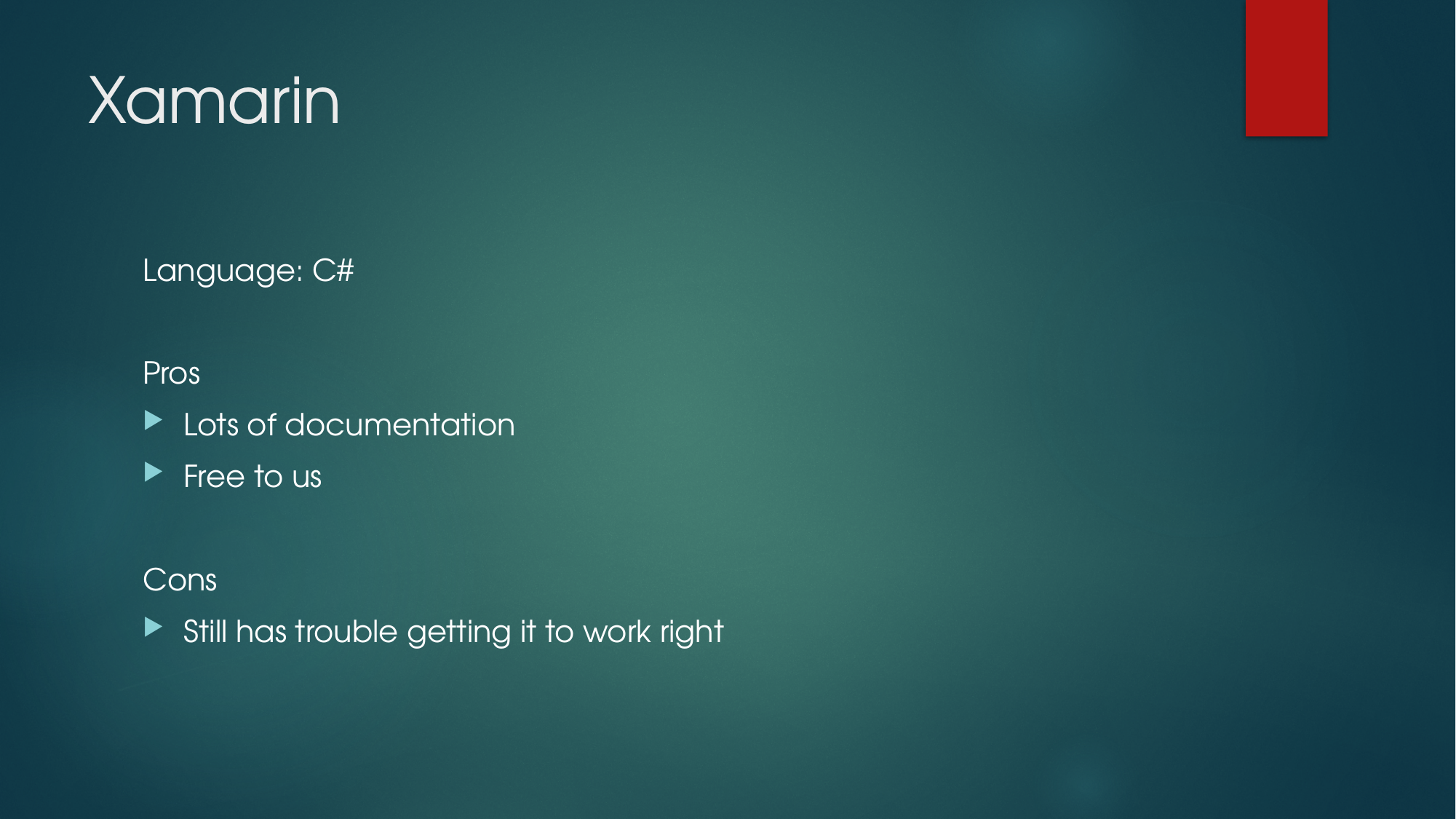

# Xamarin
Language: C#

Pros
Lots of documentation
Free to us

Cons
Still has trouble getting it to work right